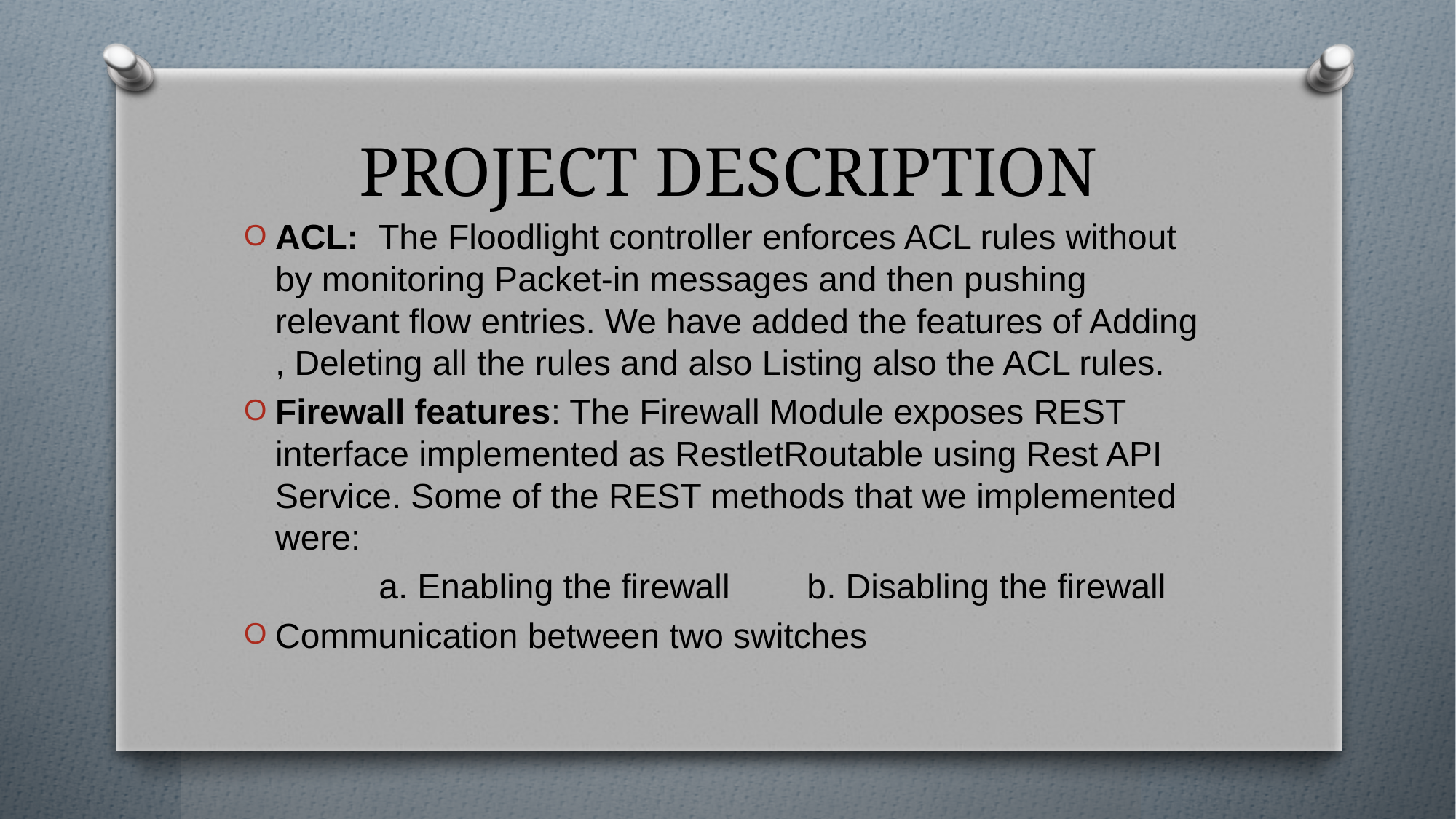

# PROJECT DESCRIPTION
ACL:  The Floodlight controller enforces ACL rules without  by monitoring Packet-in messages and then pushing relevant flow entries. We have added the features of Adding , Deleting all the rules and also Listing also the ACL rules.
Firewall features: The Firewall Module exposes REST interface implemented as RestletRoutable using Rest API Service. Some of the REST methods that we implemented were:
              a. Enabling the firewall        b. Disabling the firewall
Communication between two switches